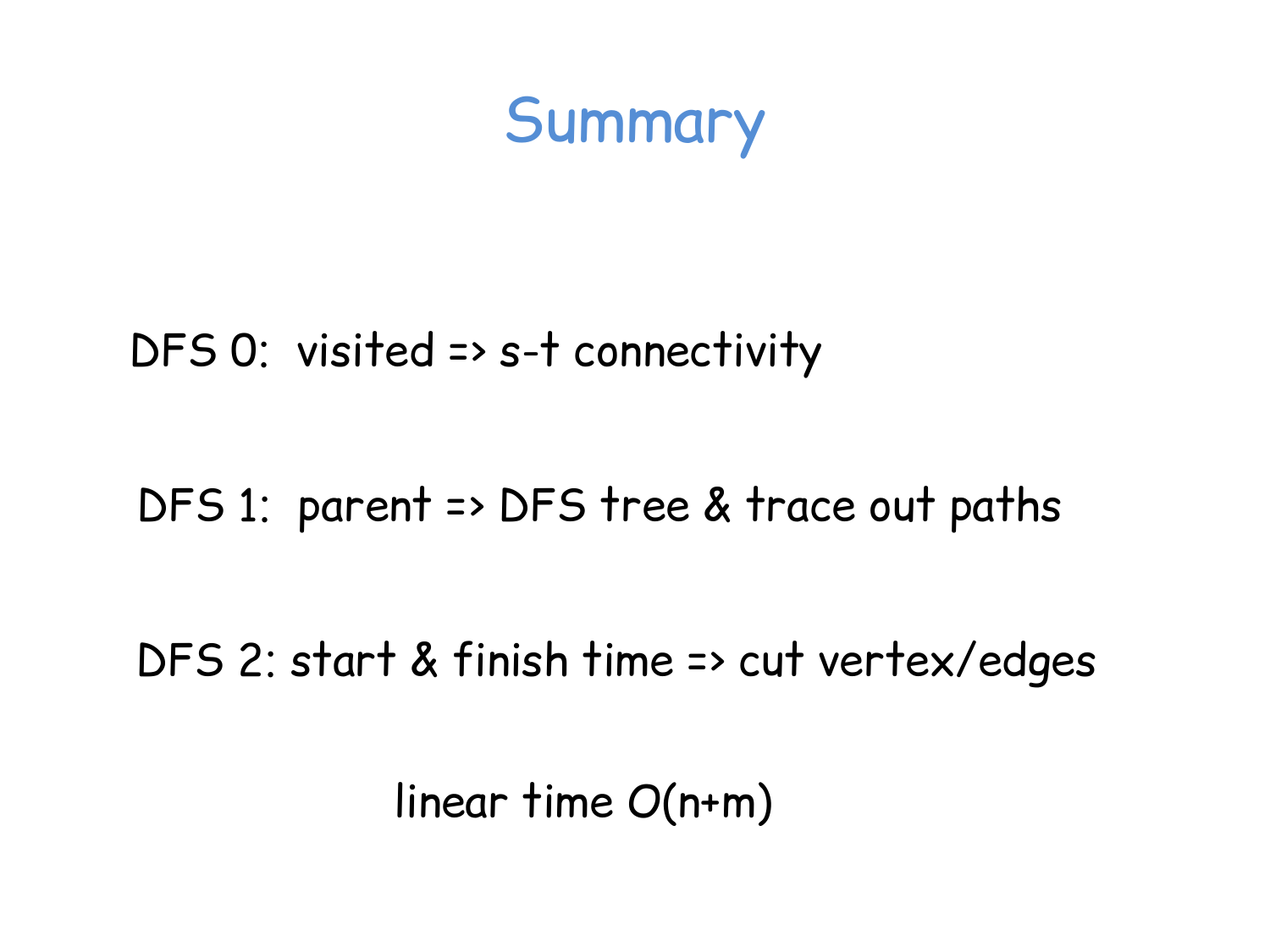

# Summary
DFS 0:  visited => s-t connectivity
DFS 1:  parent => DFS tree & trace out paths
DFS 2: start & finish time => cut vertex/edges
linear time O(n+m)